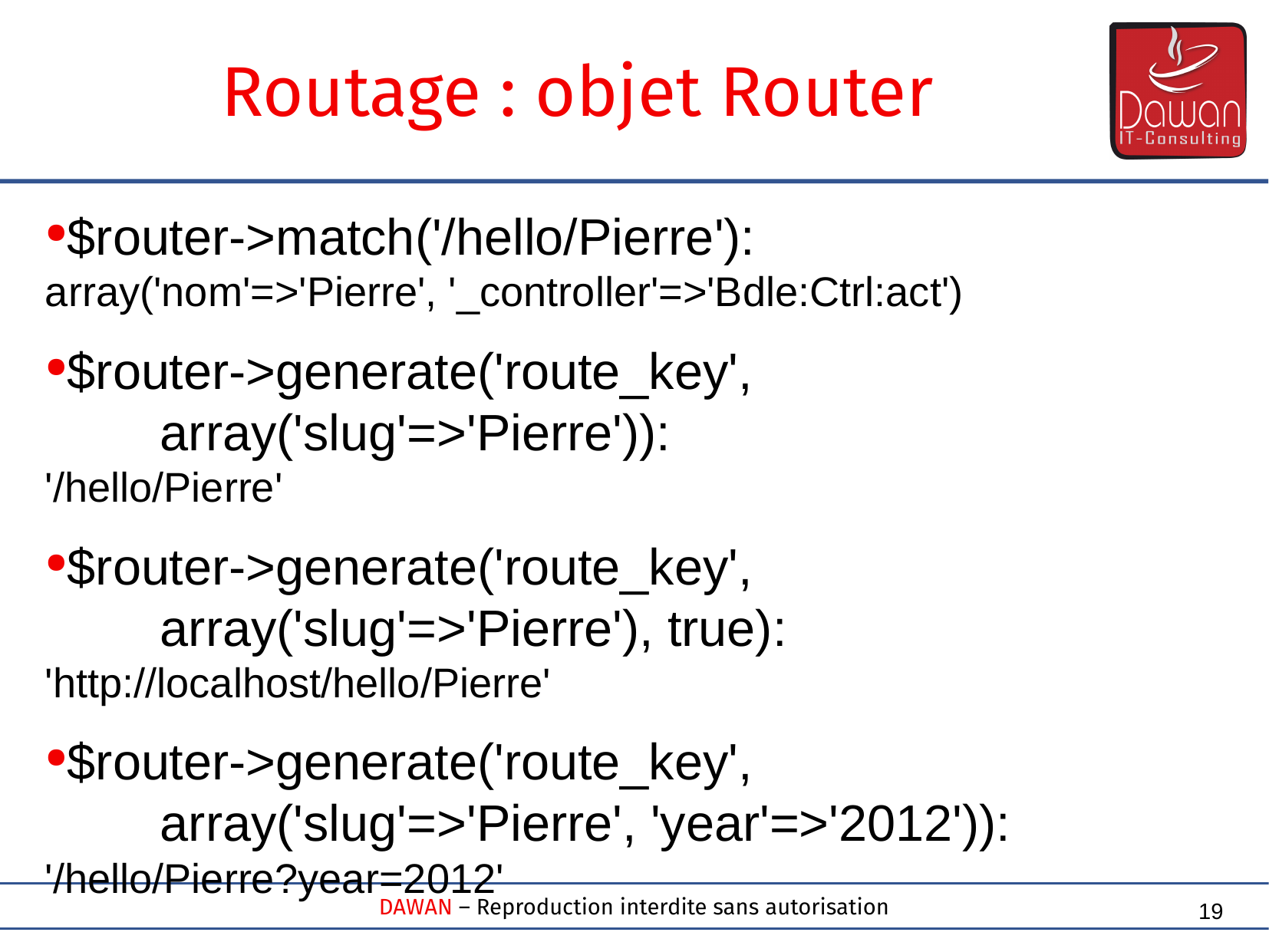

Routage : objet Router
$router->match('/hello/Pierre'):
array('nom'=>'Pierre', '_controller'=>'Bdle:Ctrl:act')
$router->generate('route_key',
	array('slug'=>'Pierre')):
'/hello/Pierre'
$router->generate('route_key',
	array('slug'=>'Pierre'), true):
'http://localhost/hello/Pierre'
$router->generate('route_key',
	array('slug'=>'Pierre', 'year'=>'2012')):
'/hello/Pierre?year=2012'
19